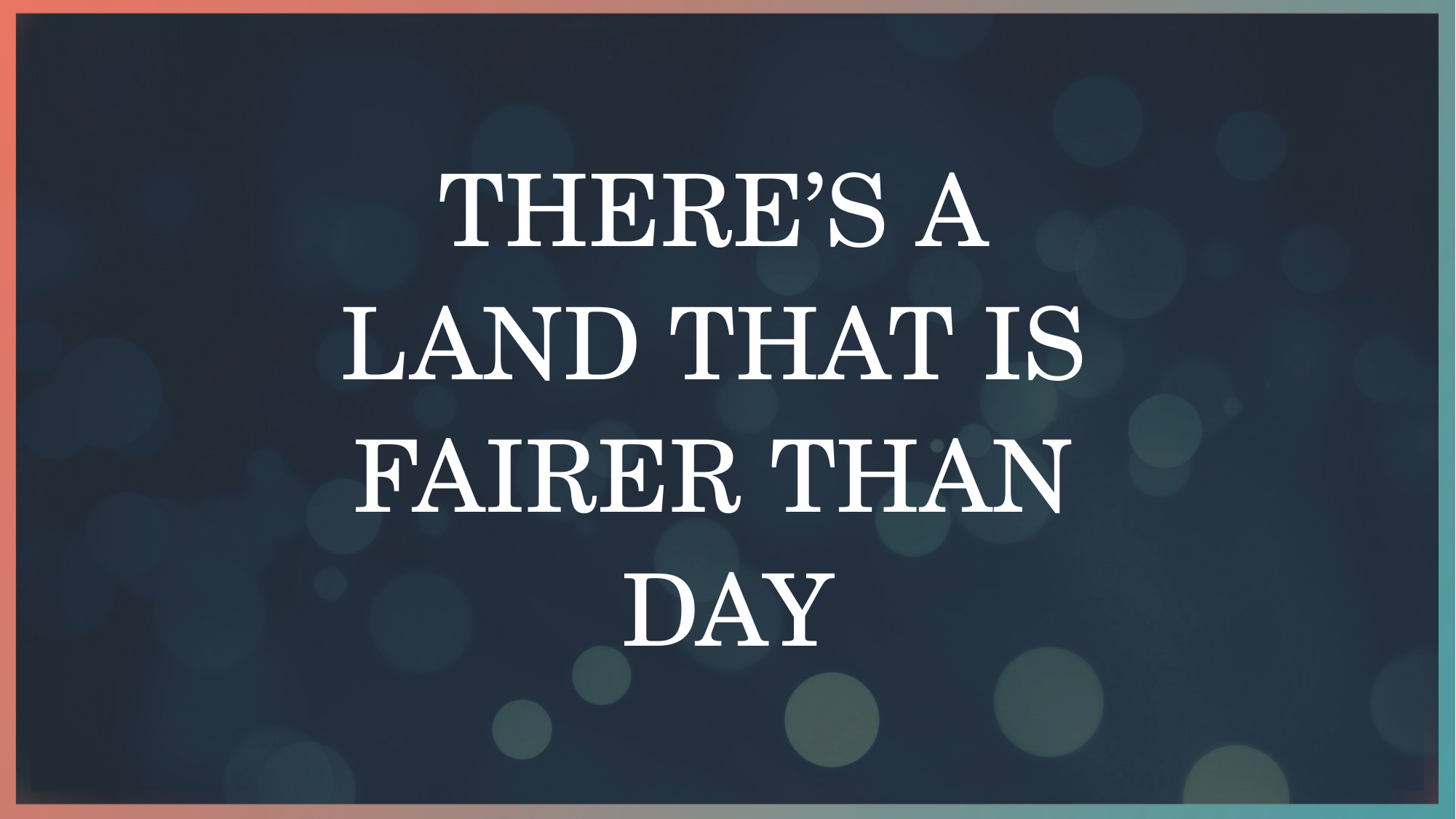

THERE’S A
LAND THAT IS
FAIRER THAN
DAY